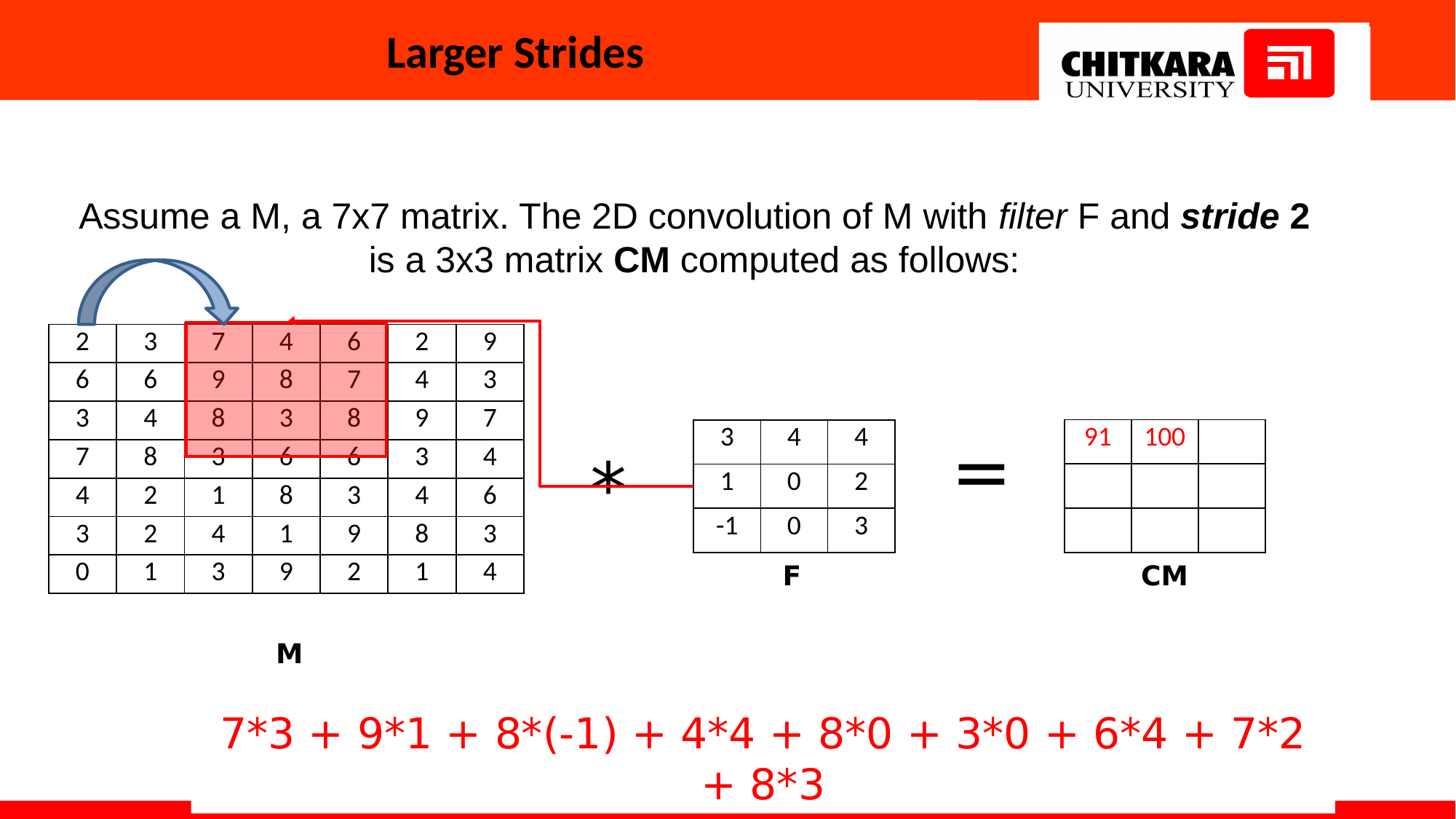

# Larger Strides
Assume a M, a 7x7 matrix. The 2D convolution of M with filter F and stride 2 is a 3x3 matrix CM computed as follows:

| 2 | 3 | 7 | 4 | 6 | 2 | 9 |
| --- | --- | --- | --- | --- | --- | --- |
| 6 | 6 | 9 | 8 | 7 | 4 | 3 |
| 3 | 4 | 8 | 3 | 8 | 9 | 7 |
| 7 | 8 | 3 | 6 | 6 | 3 | 4 |
| 4 | 2 | 1 | 8 | 3 | 4 | 6 |
| 3 | 2 | 4 | 1 | 9 | 8 | 3 |
| 0 | 1 | 3 | 9 | 2 | 1 | 4 |
=
| 91 | 100 |  |
| --- | --- | --- |
|  |  |  |
|  |  |  |
| 3 | 4 | 4 |
| --- | --- | --- |
| 1 | 0 | 2 |
| -1 | 0 | 3 |
*
CM
F
M
7*3 + 9*1 + 8*(-1) + 4*4 + 8*0 + 3*0 + 6*4 + 7*2 + 8*3